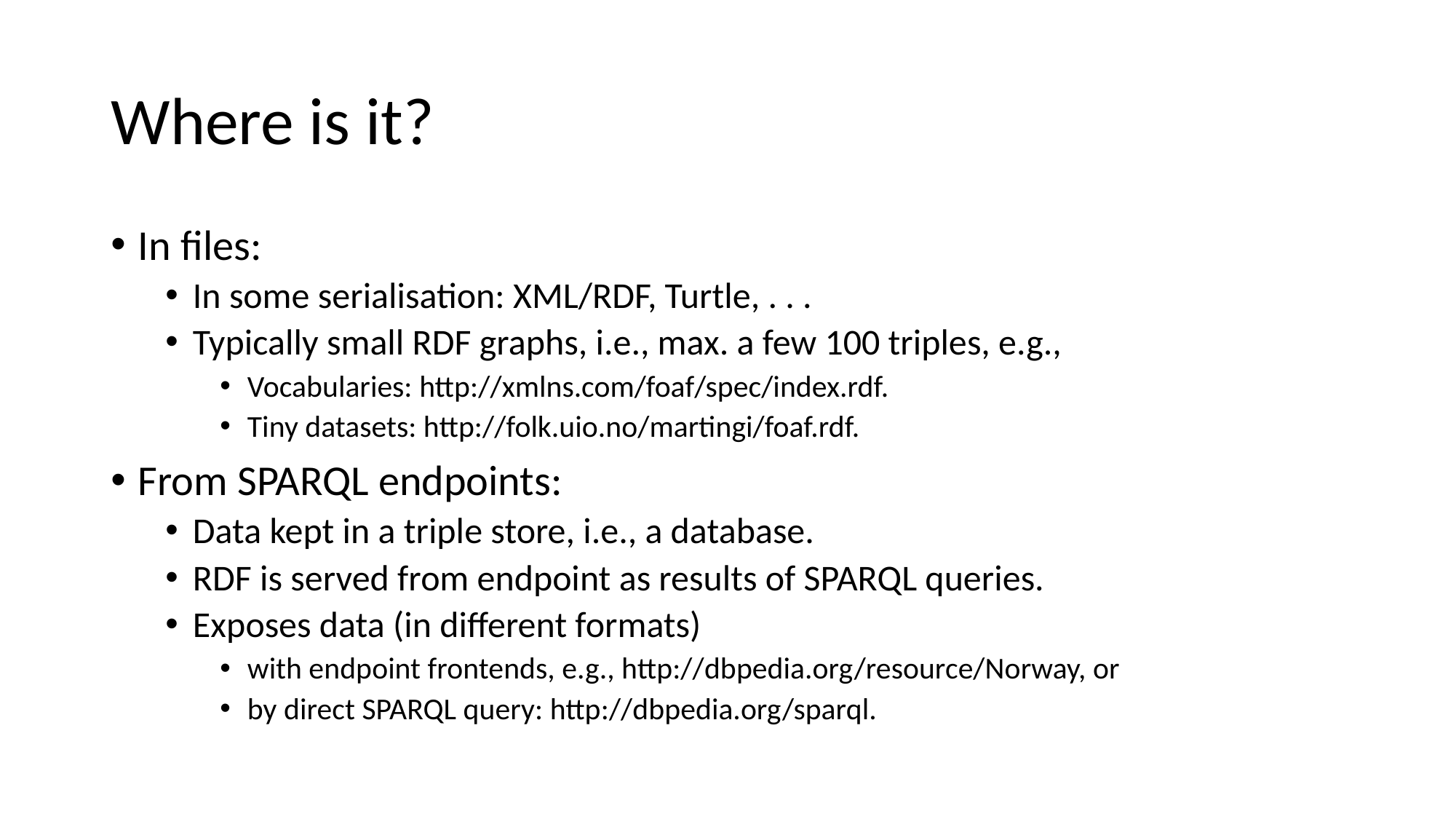

# Where is it?
In files:
In some serialisation: XML/RDF, Turtle, . . .
Typically small RDF graphs, i.e., max. a few 100 triples, e.g.,
Vocabularies: http://xmlns.com/foaf/spec/index.rdf.
Tiny datasets: http://folk.uio.no/martingi/foaf.rdf.
From SPARQL endpoints:
Data kept in a triple store, i.e., a database.
RDF is served from endpoint as results of SPARQL queries.
Exposes data (in different formats)
with endpoint frontends, e.g., http://dbpedia.org/resource/Norway, or
by direct SPARQL query: http://dbpedia.org/sparql.